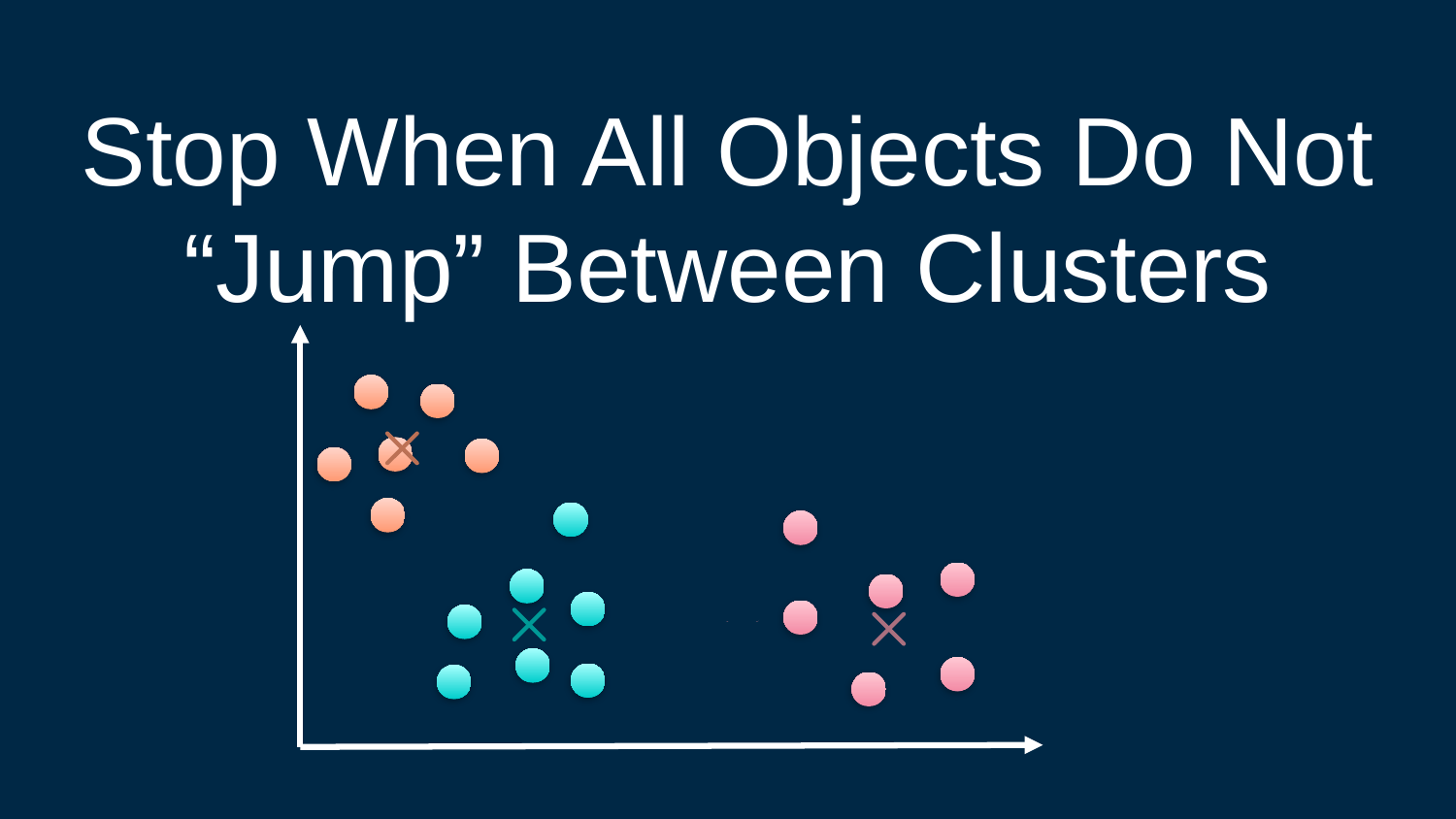

Stop When All Objects Do Not “Jump” Between Clusters